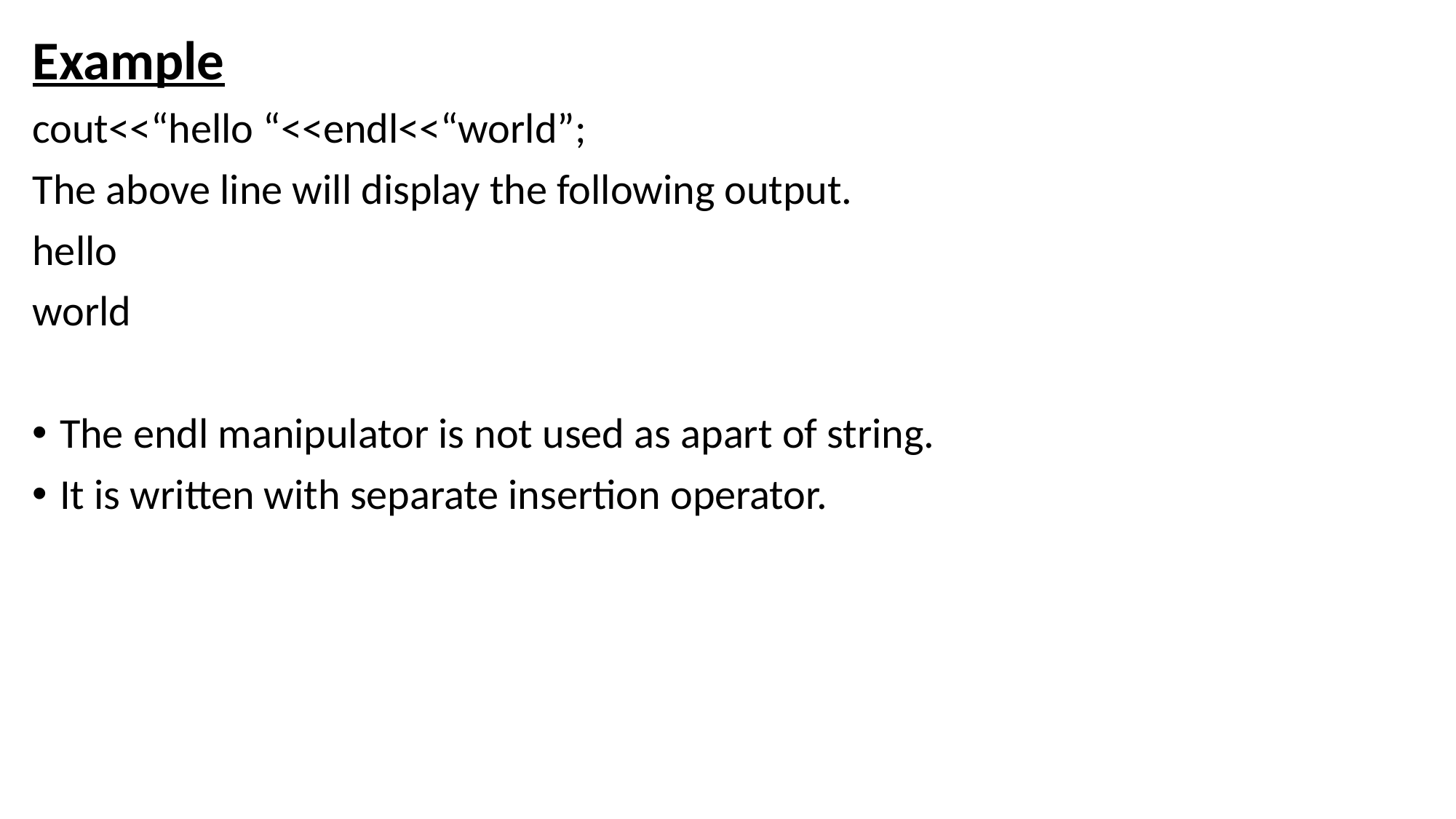

Example
cout<<“hello “<<endl<<“world”;
The above line will display the following output.
hello
world

The endl manipulator is not used as apart of string.
It is written with separate insertion operator.